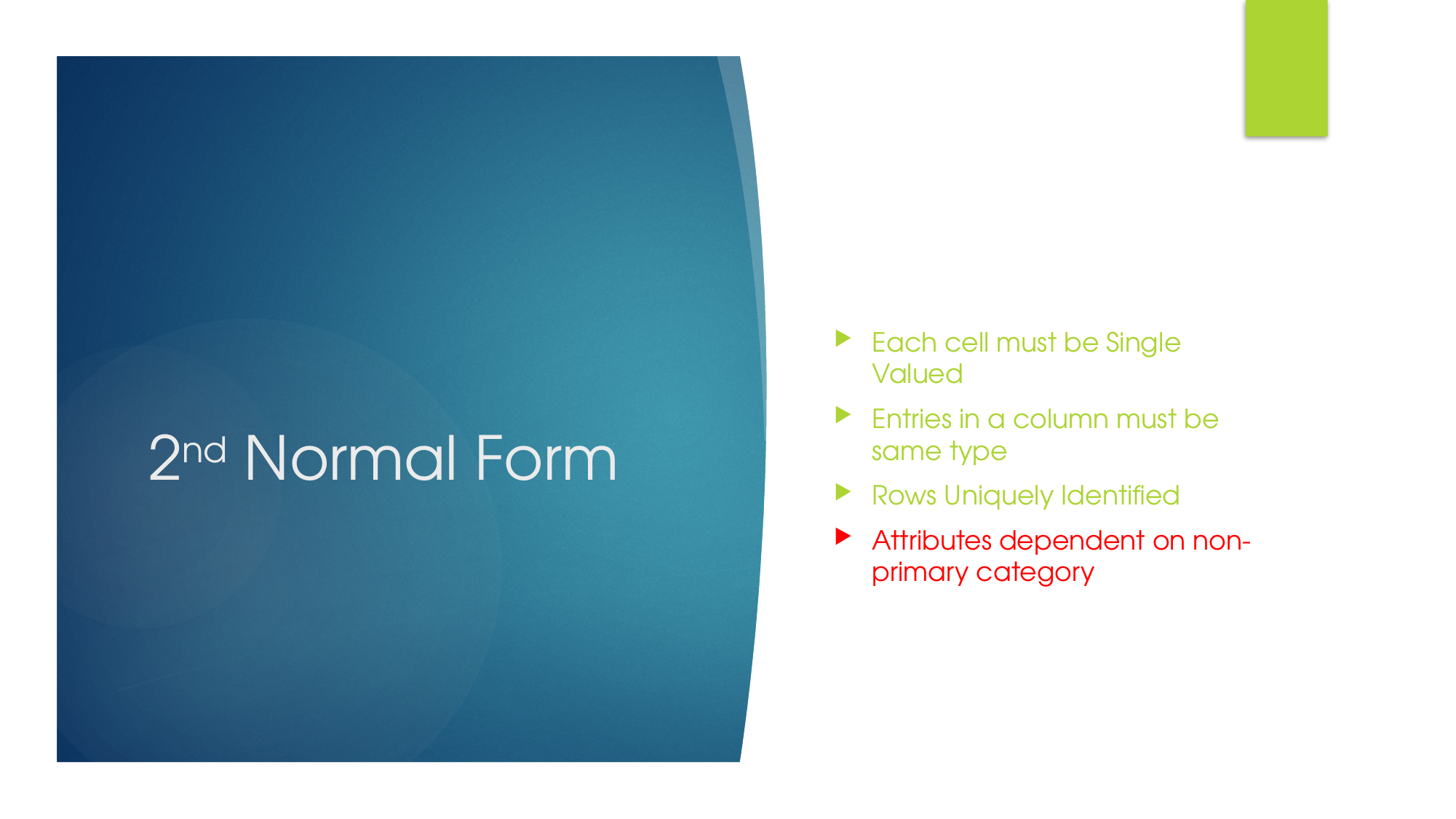

Each cell must be Single Valued
Entries in a column must be same type
Rows Uniquely Identified
Attributes dependent on non-primary category
# 2nd Normal Form